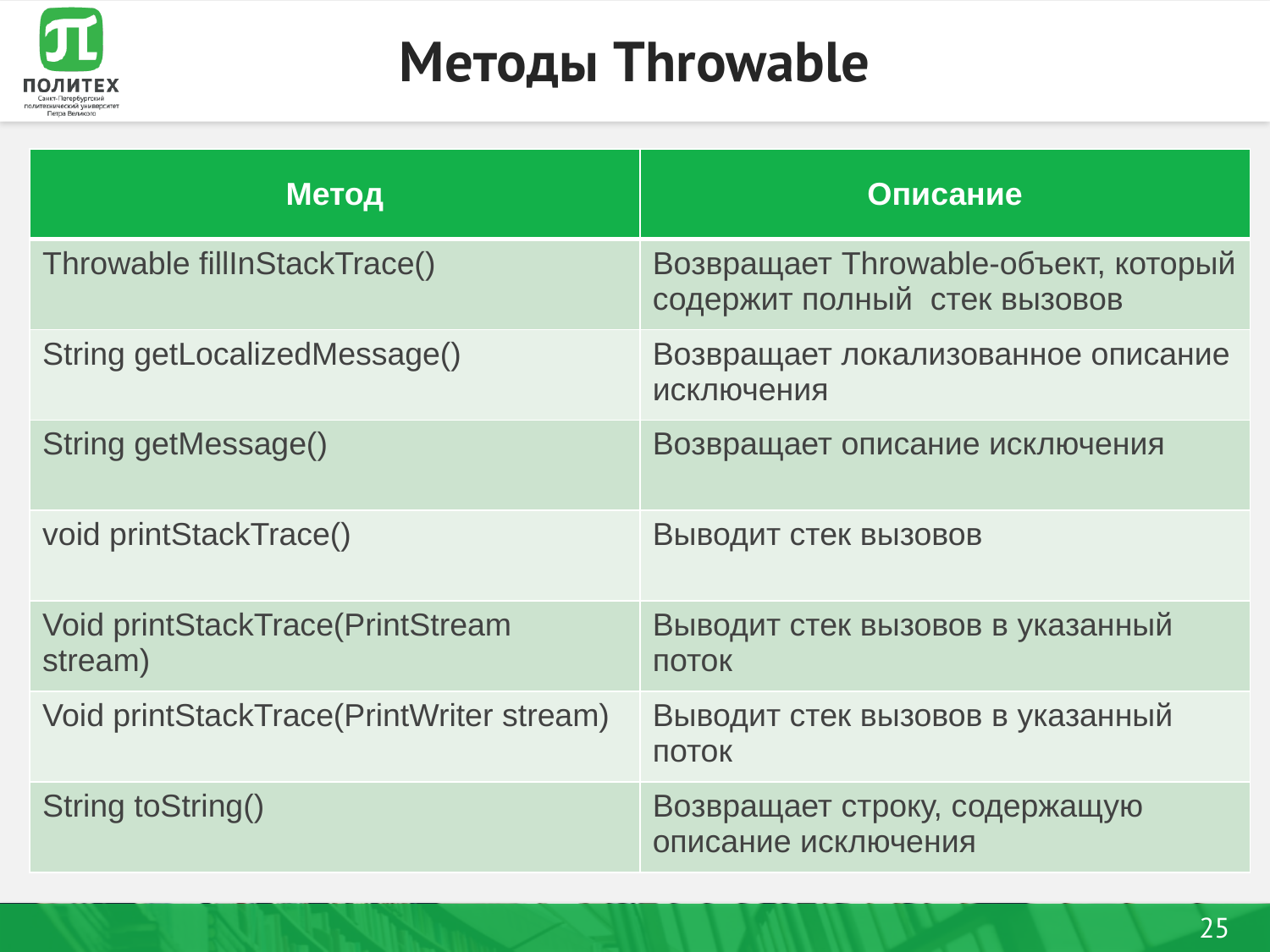

# Методы Throwable
| Метод | Описание |
| --- | --- |
| Throwable fillInStackTrace() | Возвращает Throwable-объект, который содержит полный стек вызовов |
| String getLocalizedMessage() | Возвращает локализованное описание исключения |
| String getMessage() | Возвращает описание исключения |
| void printStackTrace() | Выводит стек вызовов |
| Void printStackTrace(PrintStream stream) | Выводит стек вызовов в указанный поток |
| Void printStackTrace(PrintWriter stream) | Выводит стек вызовов в указанный поток |
| String toString() | Возвращает строку, содержащую описание исключения |